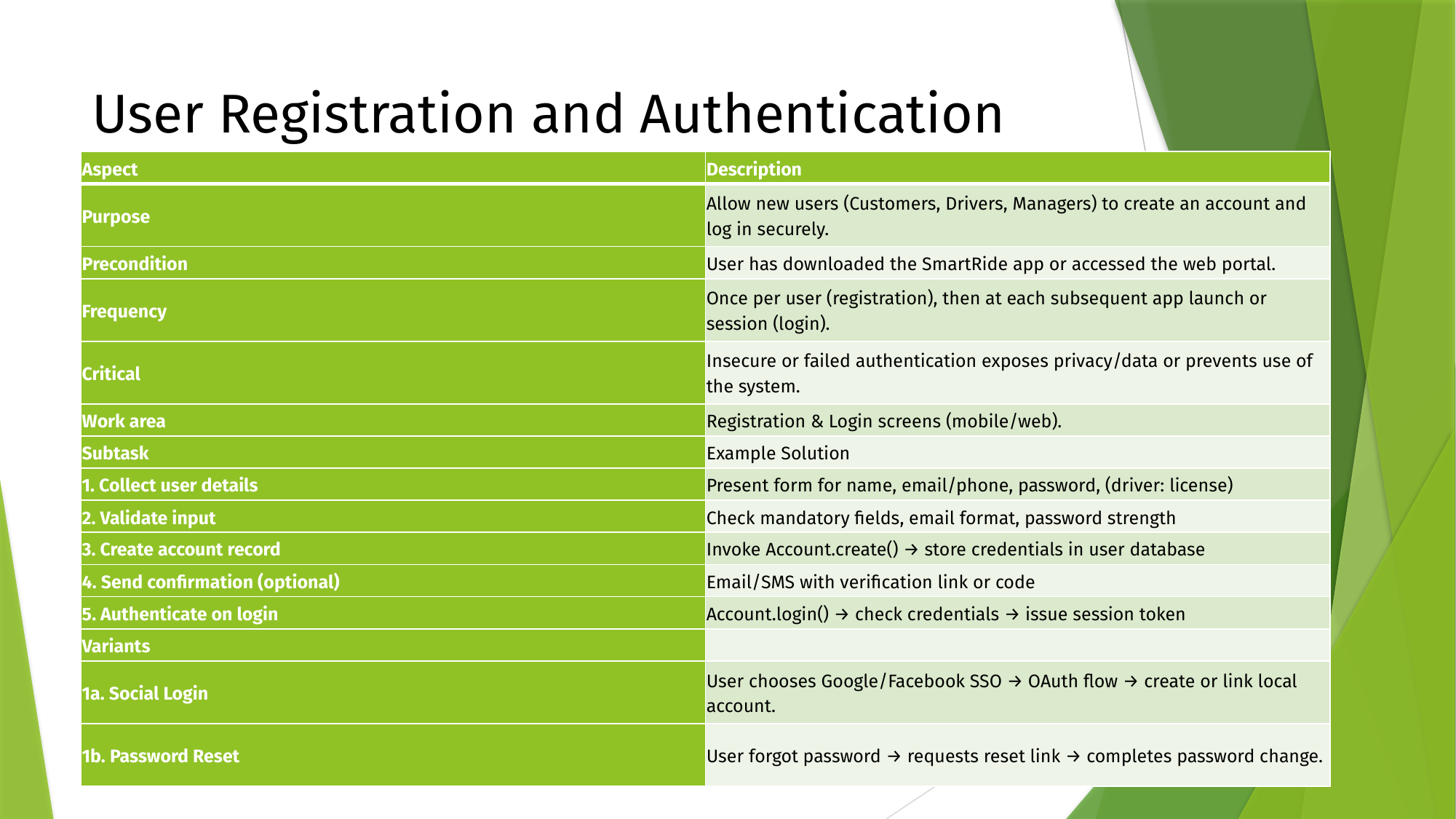

# User Registration and Authentication
| Aspect | Description |
| --- | --- |
| Purpose | Allow new users (Customers, Drivers, Managers) to create an account and log in securely. |
| Precondition | User has downloaded the SmartRide app or accessed the web portal. |
| Frequency | Once per user (registration), then at each subsequent app launch or session (login). |
| Critical | Insecure or failed authentication exposes privacy/data or prevents use of the system. |
| Work area | Registration & Login screens (mobile/web). |
| Subtask | Example Solution |
| 1. Collect user details | Present form for name, email/phone, password, (driver: license) |
| 2. Validate input | Check mandatory fields, email format, password strength |
| 3. Create account record | Invoke Account.create() → store credentials in user database |
| 4. Send confirmation (optional) | Email/SMS with verification link or code |
| 5. Authenticate on login | Account.login() → check credentials → issue session token |
| Variants |  |
| 1a. Social Login | User chooses Google/Facebook SSO → OAuth flow → create or link local account. |
| 1b. Password Reset | User forgot password → requests reset link → completes password change. |